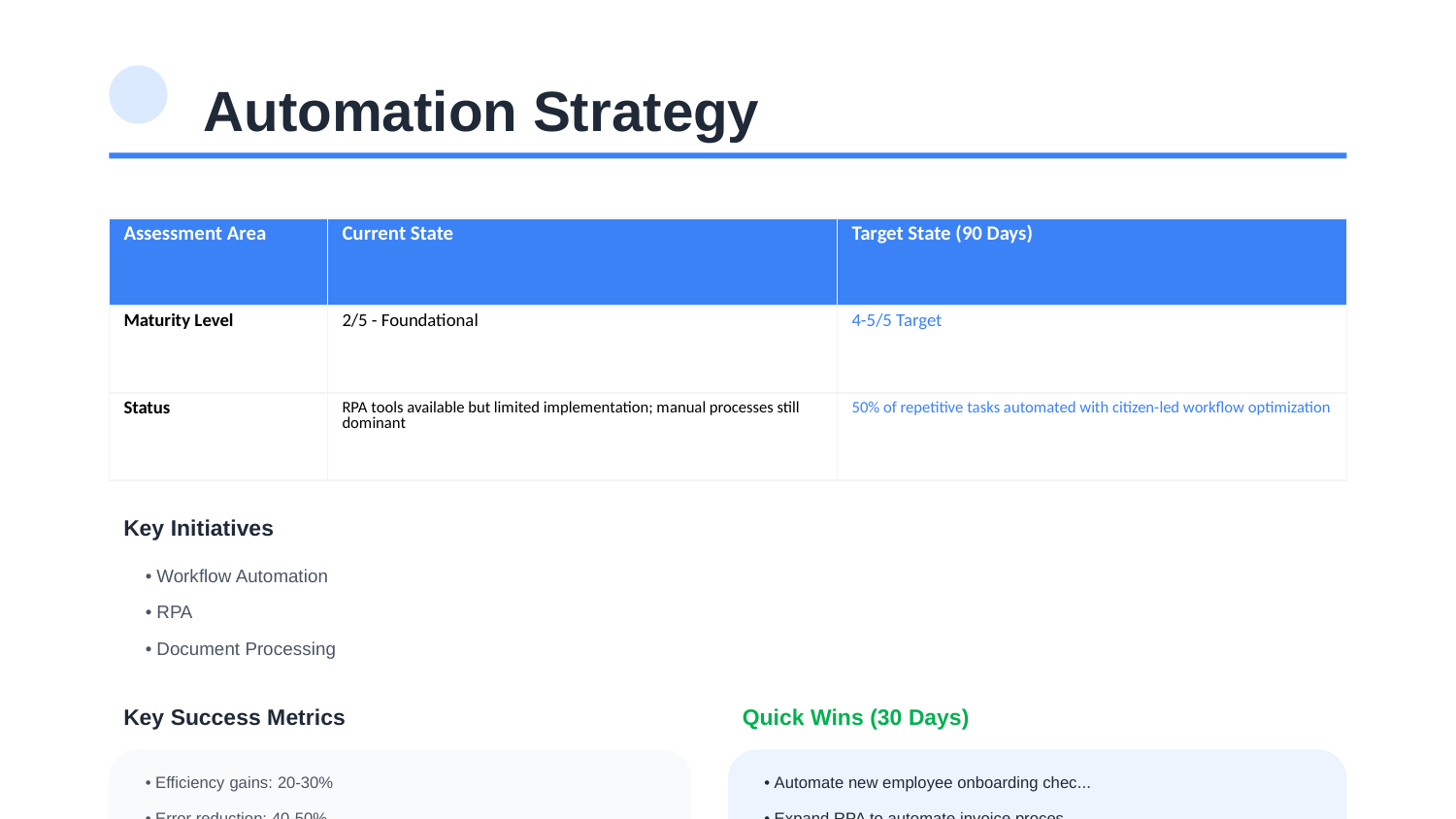

Automation Strategy

| Assessment Area | Current State | Target State (90 Days) |
| --- | --- | --- |
| Maturity Level | 2/5 - Foundational | 4-5/5 Target |
| Status | RPA tools available but limited implementation; manual processes still dominant | 50% of repetitive tasks automated with citizen-led workflow optimization |
Key Initiatives
• Workflow Automation
• RPA
• Document Processing
Key Success Metrics
Quick Wins (30 Days)

• Efficiency gains: 20-30%
• Automate new employee onboarding chec...
• Error reduction: 40-50%
• Expand RPA to automate invoice proces...
• User satisfaction: +25%
• Implement Power Automate document app...
• Time-to-value: <90 days
• Create API connections between Salesf...

Tyler Crowley | Digital Transformation Assessment